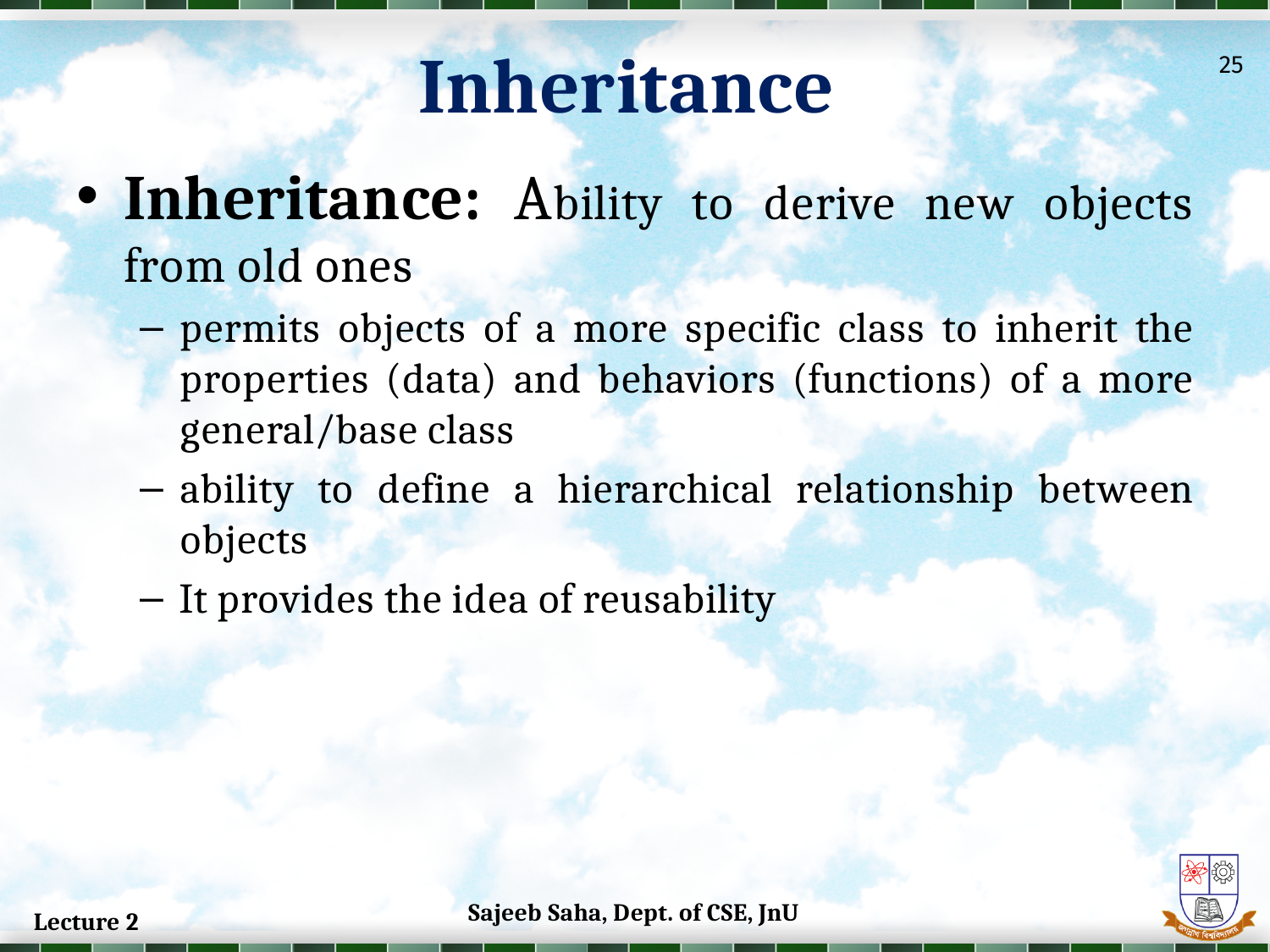

Inheritance
25
Inheritance: Ability to derive new objects from old ones
permits objects of a more specific class to inherit the properties (data) and behaviors (functions) of a more general/base class
ability to define a hierarchical relationship between objects
It provides the idea of reusability
Sajeeb Saha, Dept. of CSE, JnU